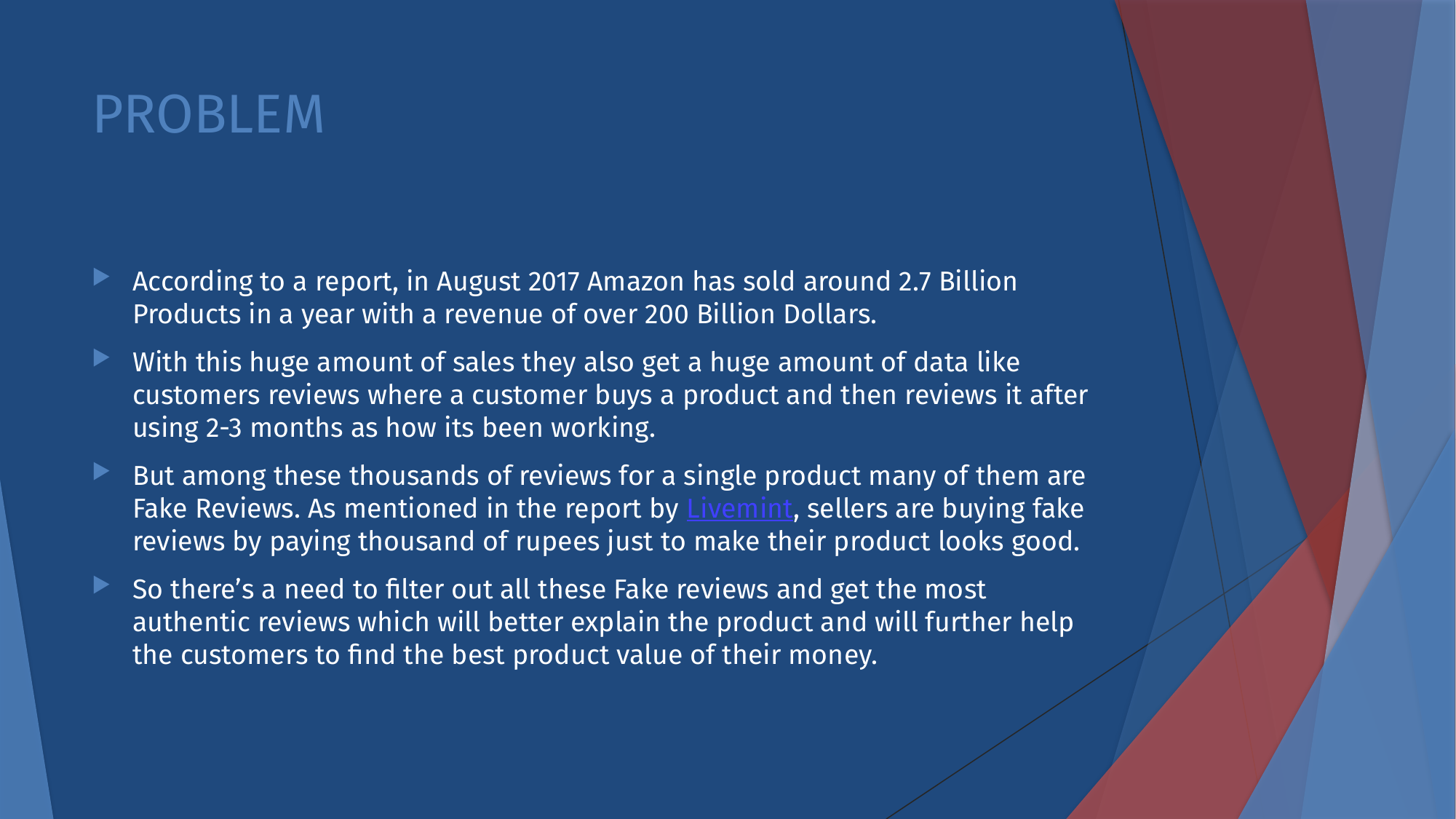

# PROBLEM
According to a report, in August 2017 Amazon has sold around 2.7 Billion Products in a year with a revenue of over 200 Billion Dollars.
With this huge amount of sales they also get a huge amount of data like customers reviews where a customer buys a product and then reviews it after using 2-3 months as how its been working.
But among these thousands of reviews for a single product many of them are Fake Reviews. As mentioned in the report by Livemint, sellers are buying fake reviews by paying thousand of rupees just to make their product looks good.
So there’s a need to filter out all these Fake reviews and get the most authentic reviews which will better explain the product and will further help the customers to find the best product value of their money.